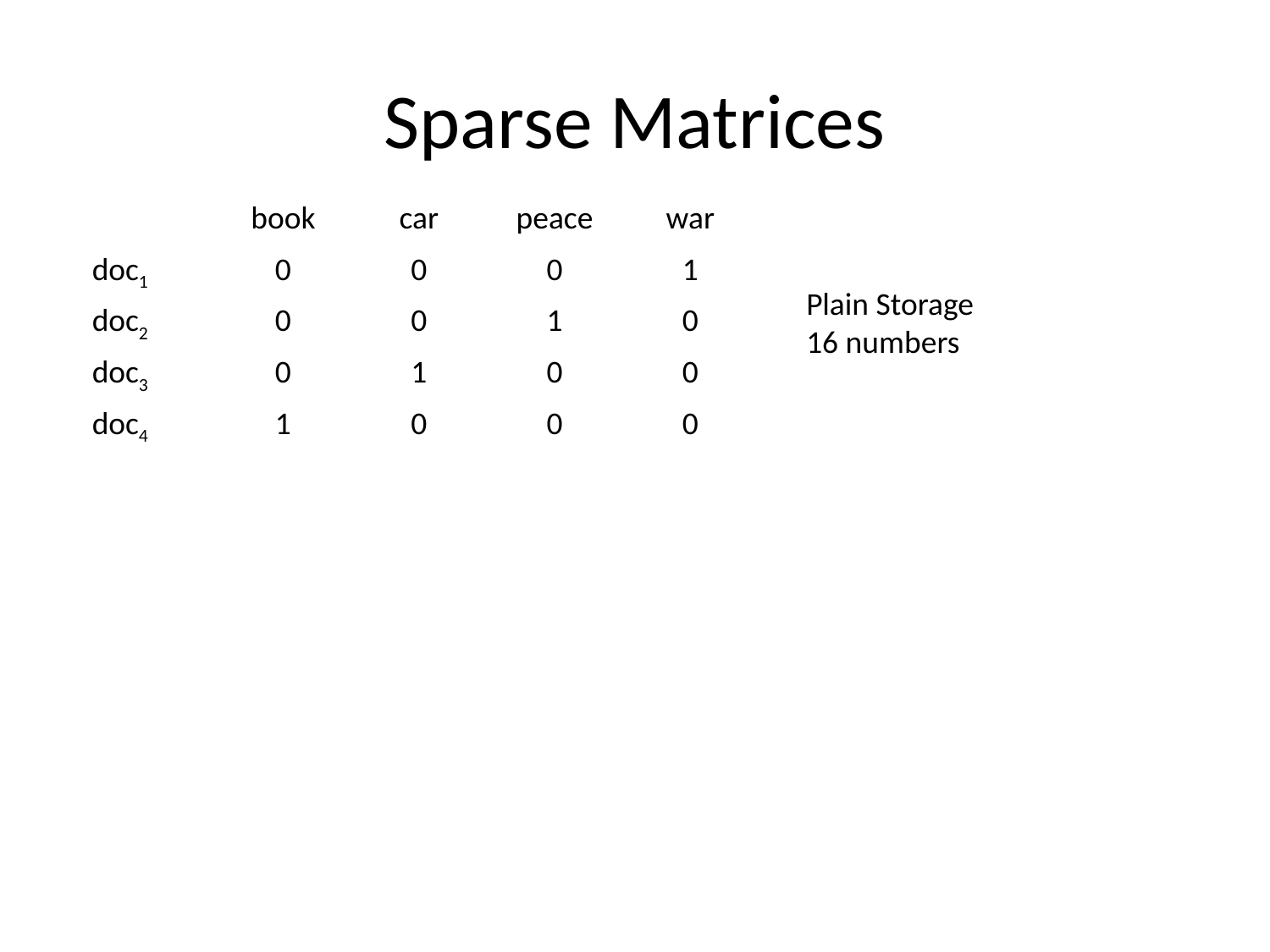

# Sparse Matrices
|  | book | car | peace | war |
| --- | --- | --- | --- | --- |
| doc1 | 0 | 0 | 0 | 1 |
| doc2 | 0 | 0 | 1 | 0 |
| doc3 | 0 | 1 | 0 | 0 |
| doc4 | 1 | 0 | 0 | 0 |
Plain Storage
16 numbers